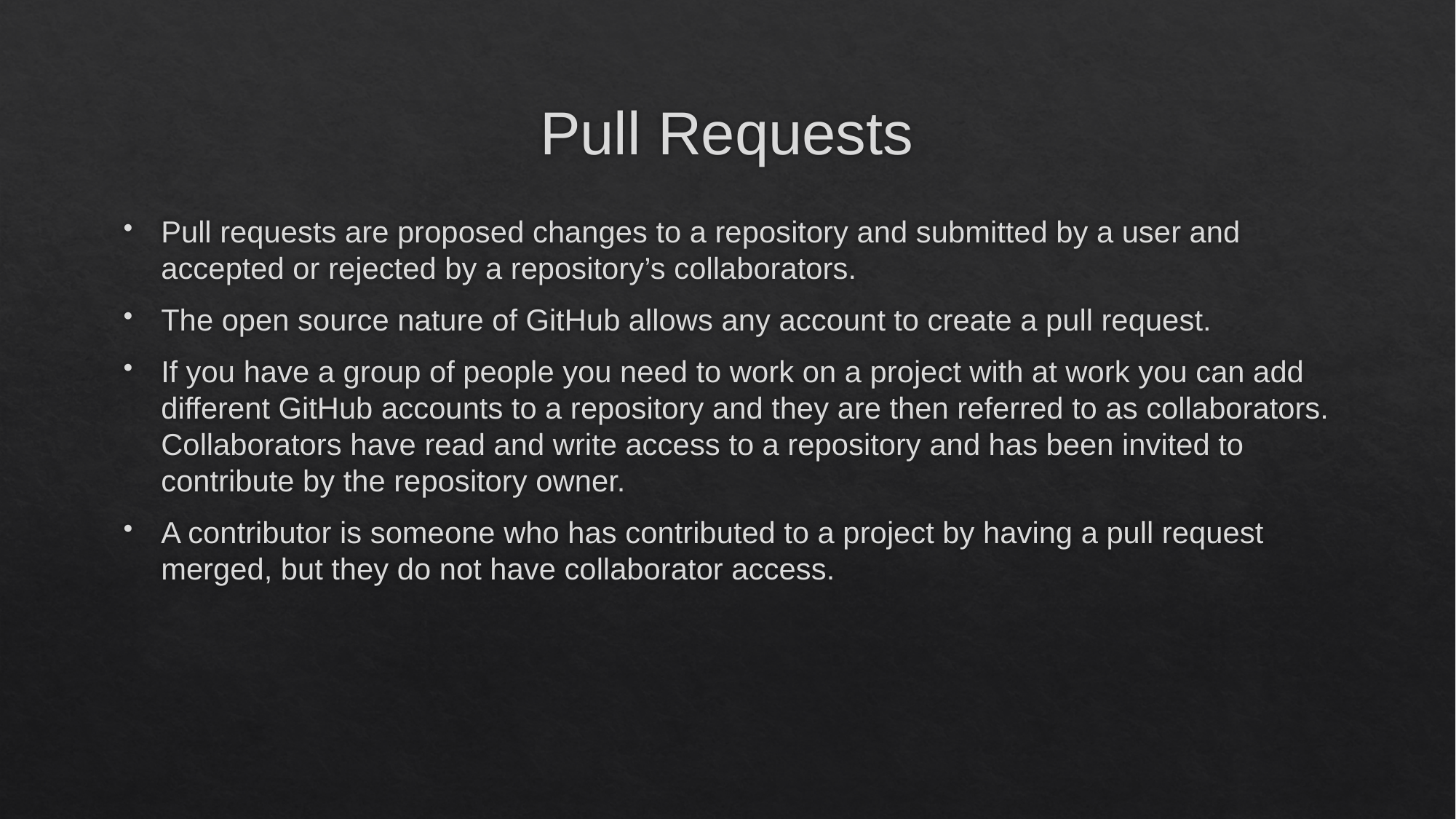

# Pull Requests
Pull requests are proposed changes to a repository and submitted by a user and accepted or rejected by a repository’s collaborators.
The open source nature of GitHub allows any account to create a pull request.
If you have a group of people you need to work on a project with at work you can add different GitHub accounts to a repository and they are then referred to as collaborators. Collaborators have read and write access to a repository and has been invited to contribute by the repository owner.
A contributor is someone who has contributed to a project by having a pull request merged, but they do not have collaborator access.